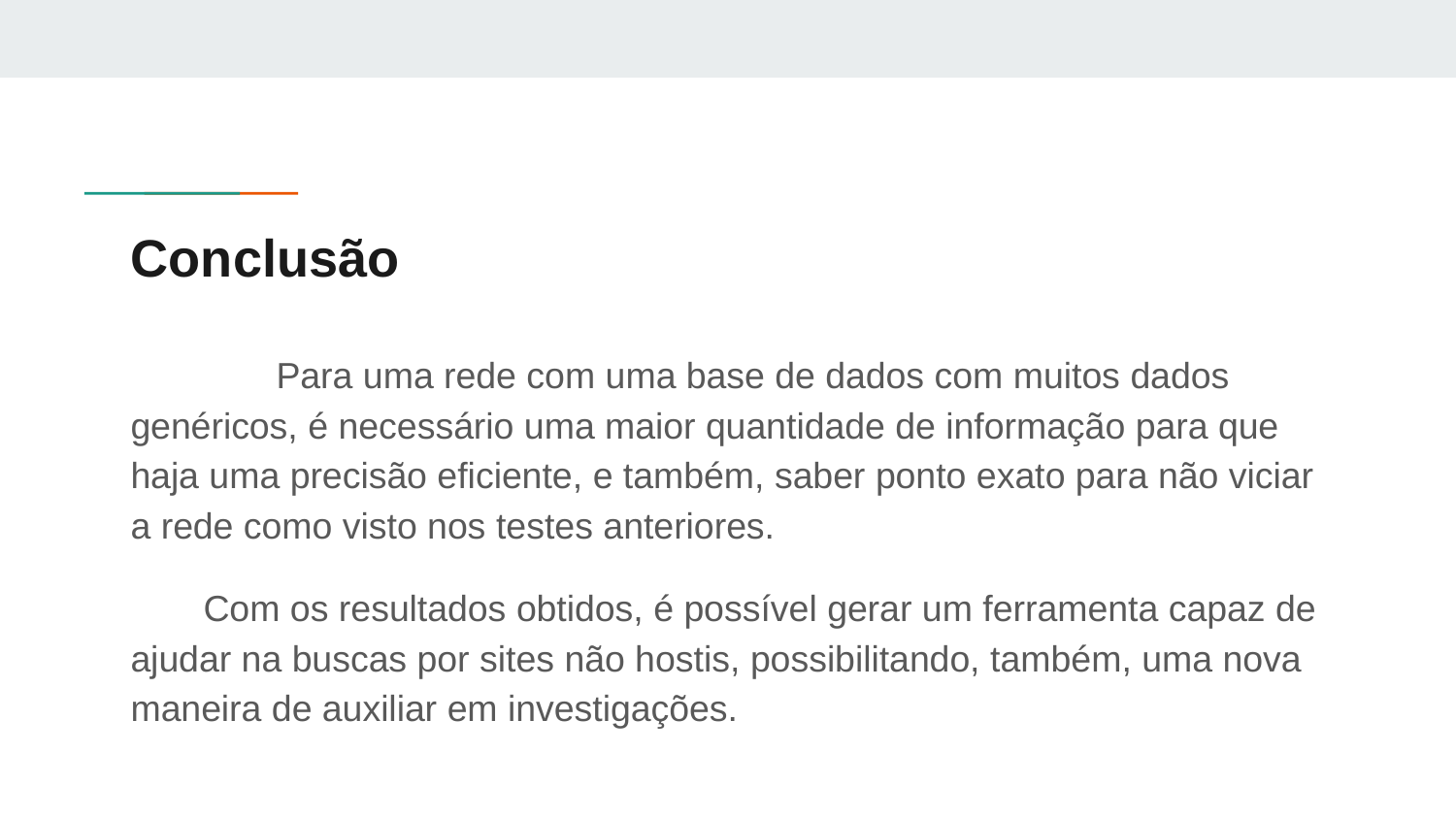

# Conclusão
	Para uma rede com uma base de dados com muitos dados genéricos, é necessário uma maior quantidade de informação para que haja uma precisão eficiente, e também, saber ponto exato para não viciar a rede como visto nos testes anteriores.
Com os resultados obtidos, é possível gerar um ferramenta capaz de ajudar na buscas por sites não hostis, possibilitando, também, uma nova maneira de auxiliar em investigações.